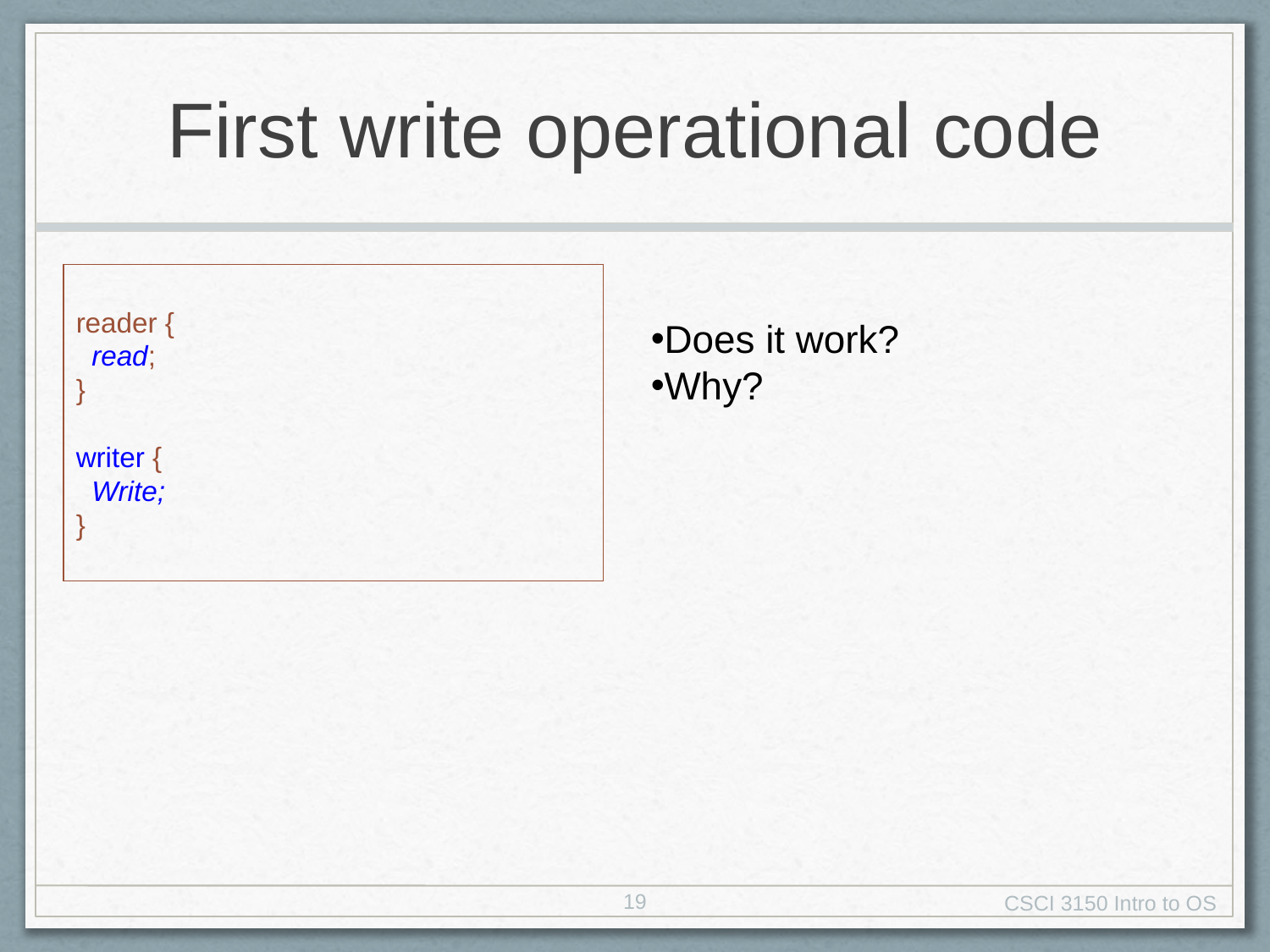

# First write operational code

reader {
  read;
}

writer {
  Write;
}

Does it work?
Why?
19
CSCI 3150 Intro to OS